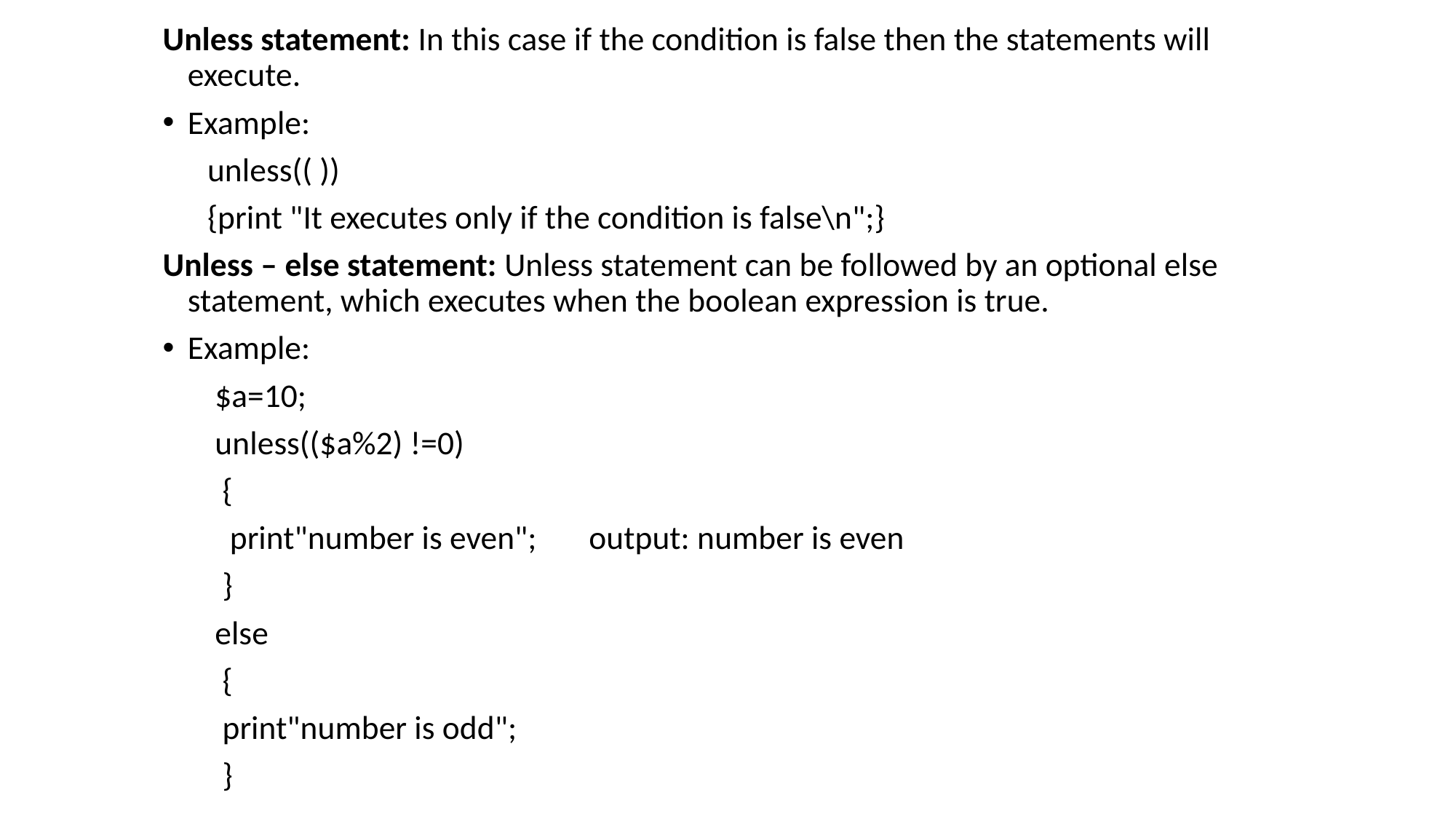

Unless statement: In this case if the condition is false then the statements will execute.
Example:
      unless(( ))
      {print "It executes only if the condition is false\n";}
Unless – else statement: Unless statement can be followed by an optional else statement, which executes when the boolean expression is true.
Example:
       $a=10;
       unless(($a%2) !=0)
        {
         print"number is even";       output: number is even
        }
       else
        {
        print"number is odd";
        }